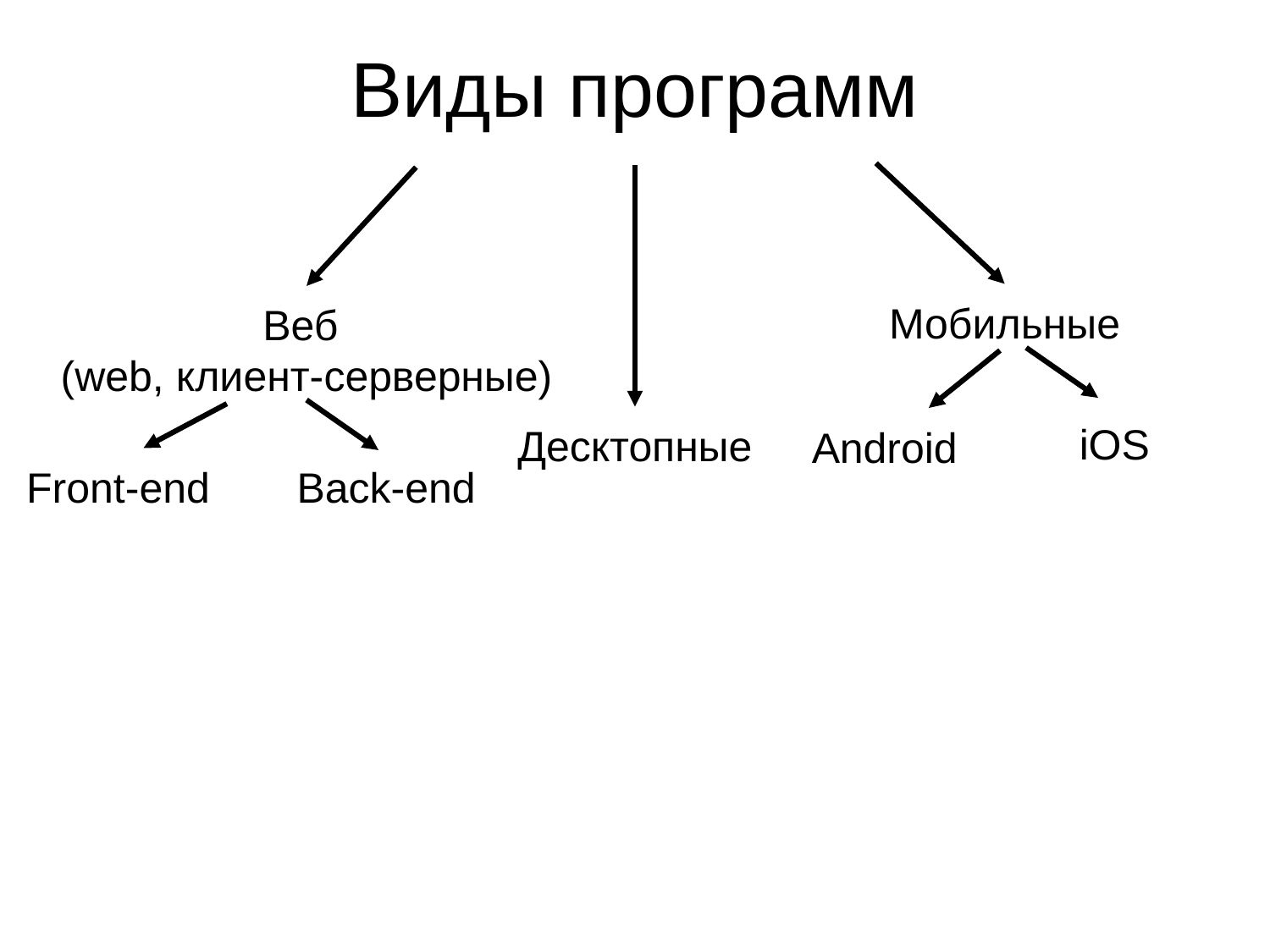

Виды программ
Мобильные
Веб
(web, клиент-серверные)
iOS
Десктопные
Android
Front-end
Back-end